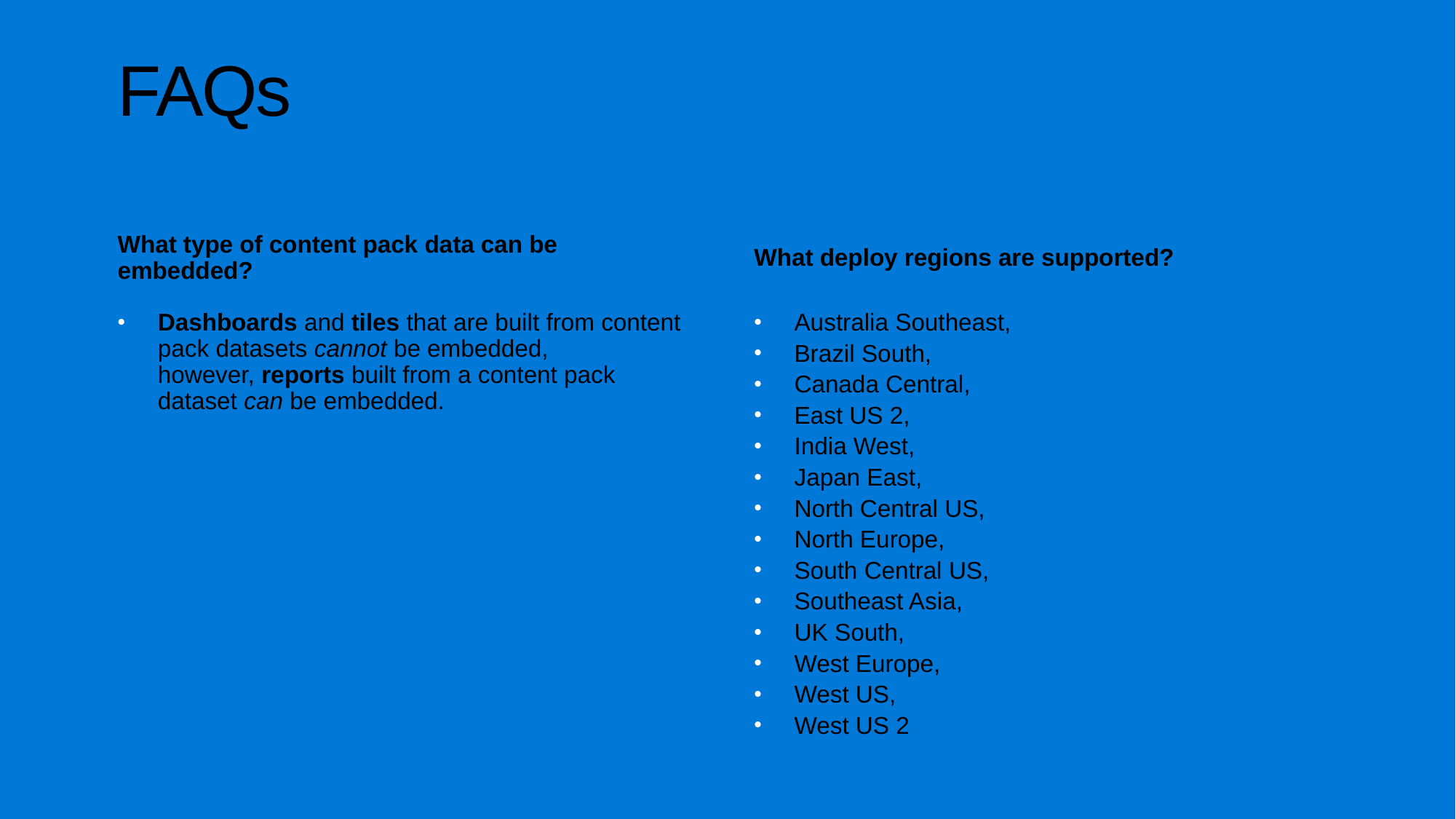

# FAQs
What type of content pack data can be embedded?
What deploy regions are supported?
Dashboards and tiles that are built from content pack datasets cannot be embedded, however, reports built from a content pack dataset can be embedded.
Australia Southeast,
Brazil South,
Canada Central,
East US 2,
India West,
Japan East,
North Central US,
North Europe,
South Central US,
Southeast Asia,
UK South,
West Europe,
West US,
West US 2